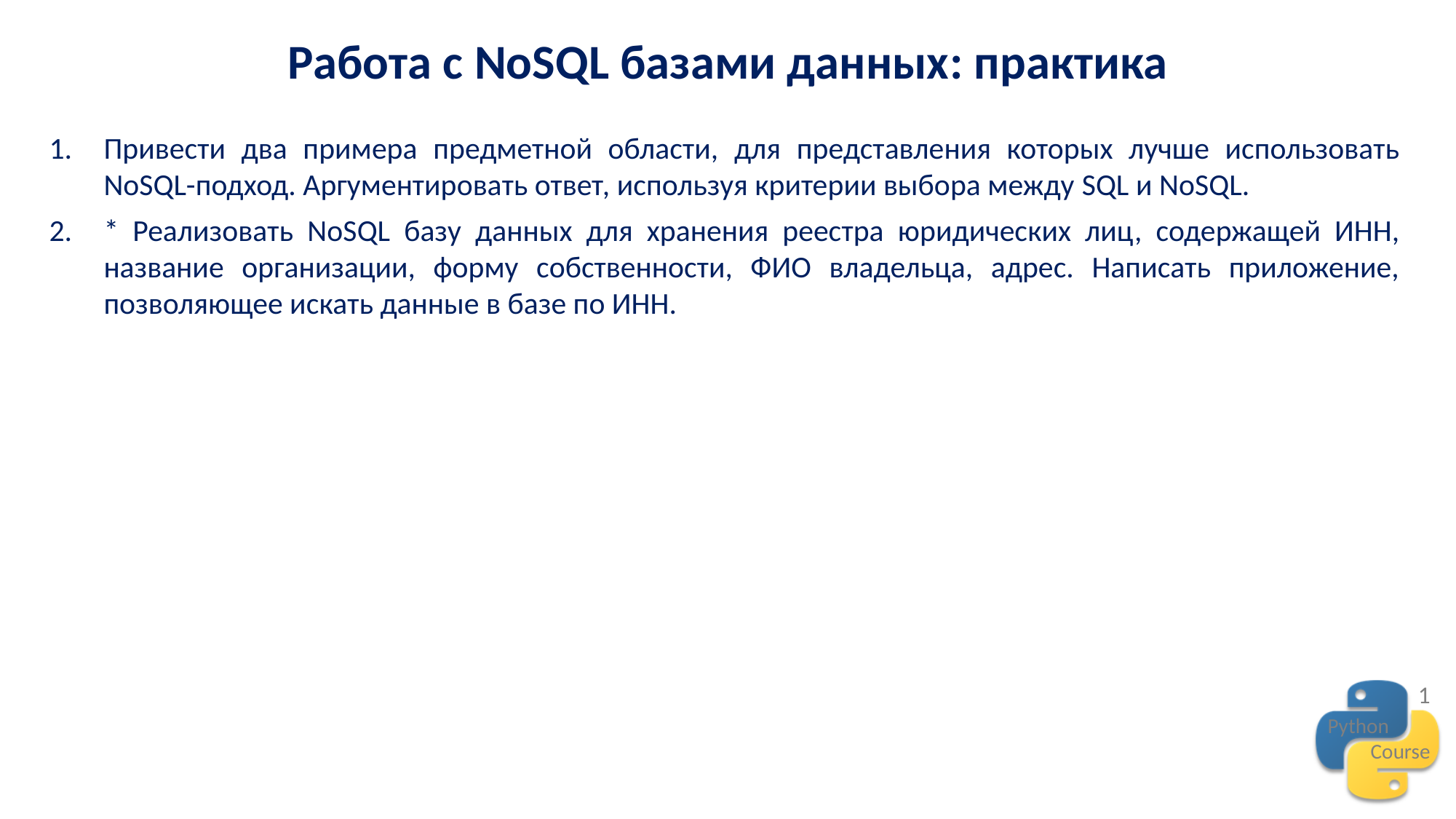

Работа с NoSQL базами данных: практика
Привести два примера предметной области, для представления которых лучше использовать NoSQL-подход. Аргументировать ответ, используя критерии выбора между SQL и NoSQL.
* Реализовать NoSQL базу данных для хранения реестра юридических лиц, содержащей ИНН, название организации, форму собственности, ФИО владельца, адрес. Написать приложение, позволяющее искать данные в базе по ИНН.